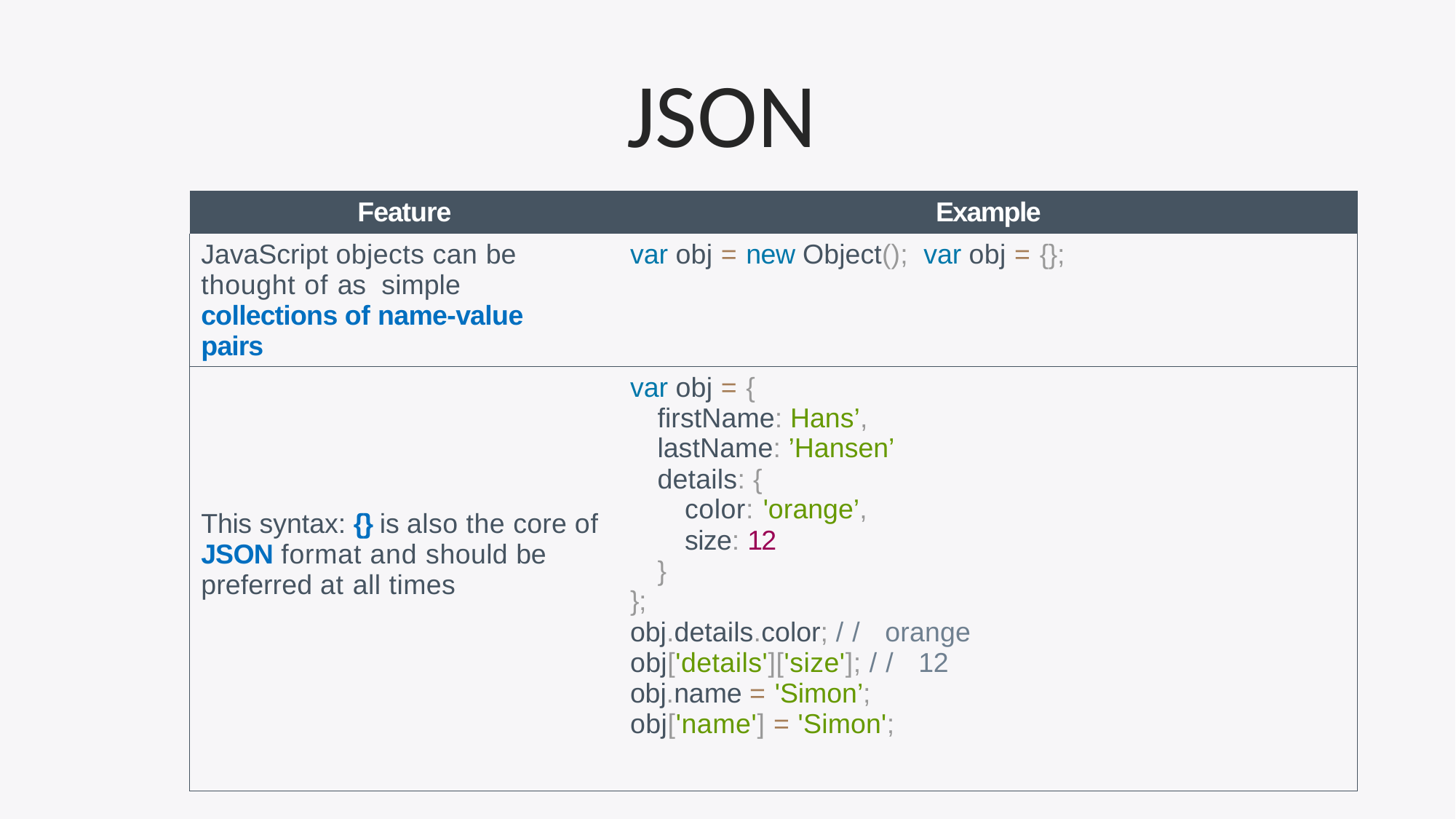

# JSON
| Feature | Example |
| --- | --- |
| JavaScript objects can be thought of as simple collections of name-value pairs | var obj = new Object(); var obj = {}; |
| This syntax: {} is also the core of JSON format and should be preferred at all times | var obj = { firstName: Hans’, lastName: ’Hansen’ details: { color: 'orange’, size: 12 } }; obj.details.color; // orange obj['details']['size']; // 12 obj.name = 'Simon’; obj['name'] = 'Simon'; |